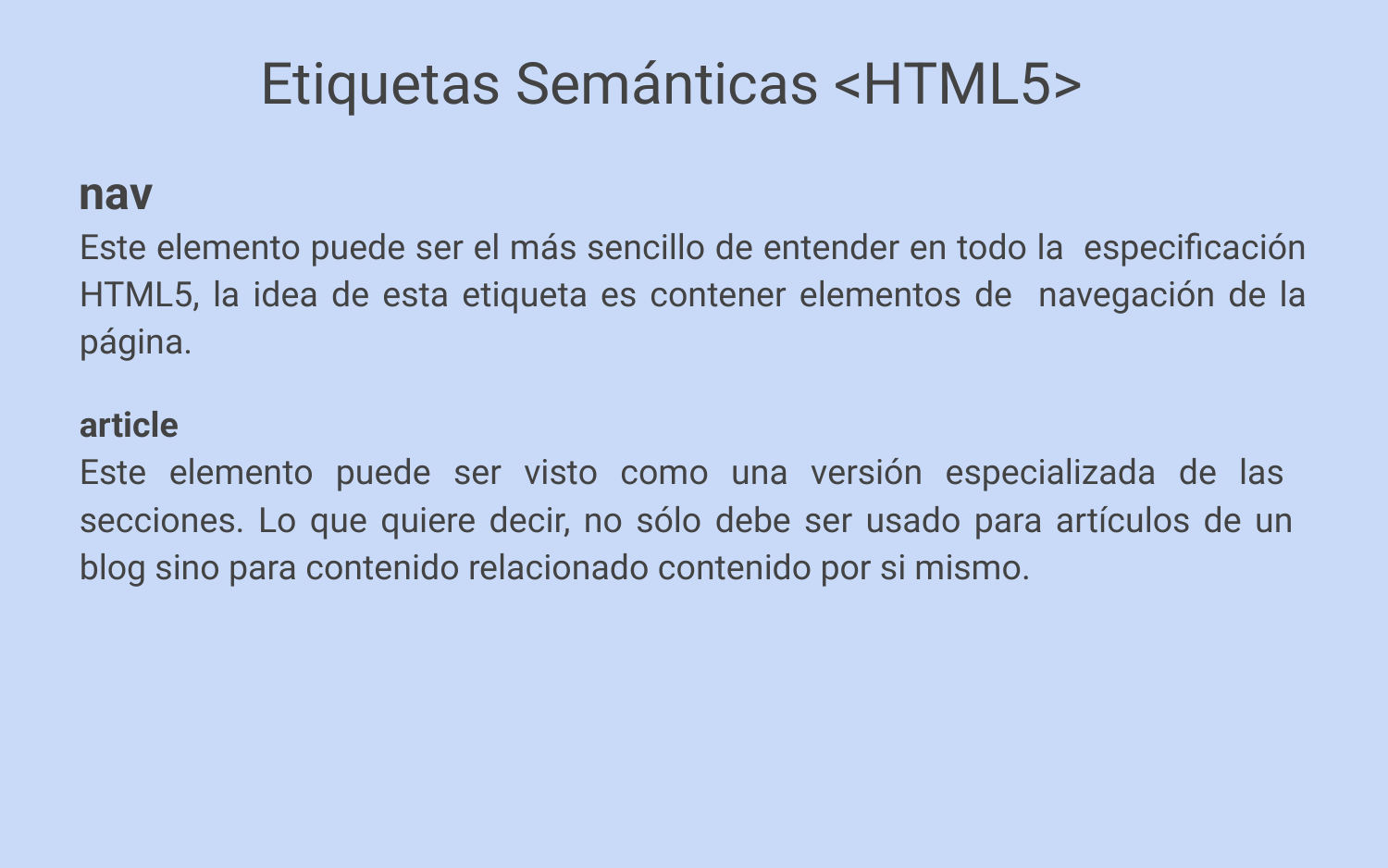

Etiquetas Semánticas <HTML5>
nav
Este elemento puede ser el más sencillo de entender en todo la  especificación HTML5, la idea de esta etiqueta es contener elementos de  navegación de la página.

article
Este elemento puede ser visto como una versión especializada de las  secciones. Lo que quiere decir, no sólo debe ser usado para artículos de un  blog sino para contenido relacionado contenido por si mismo.